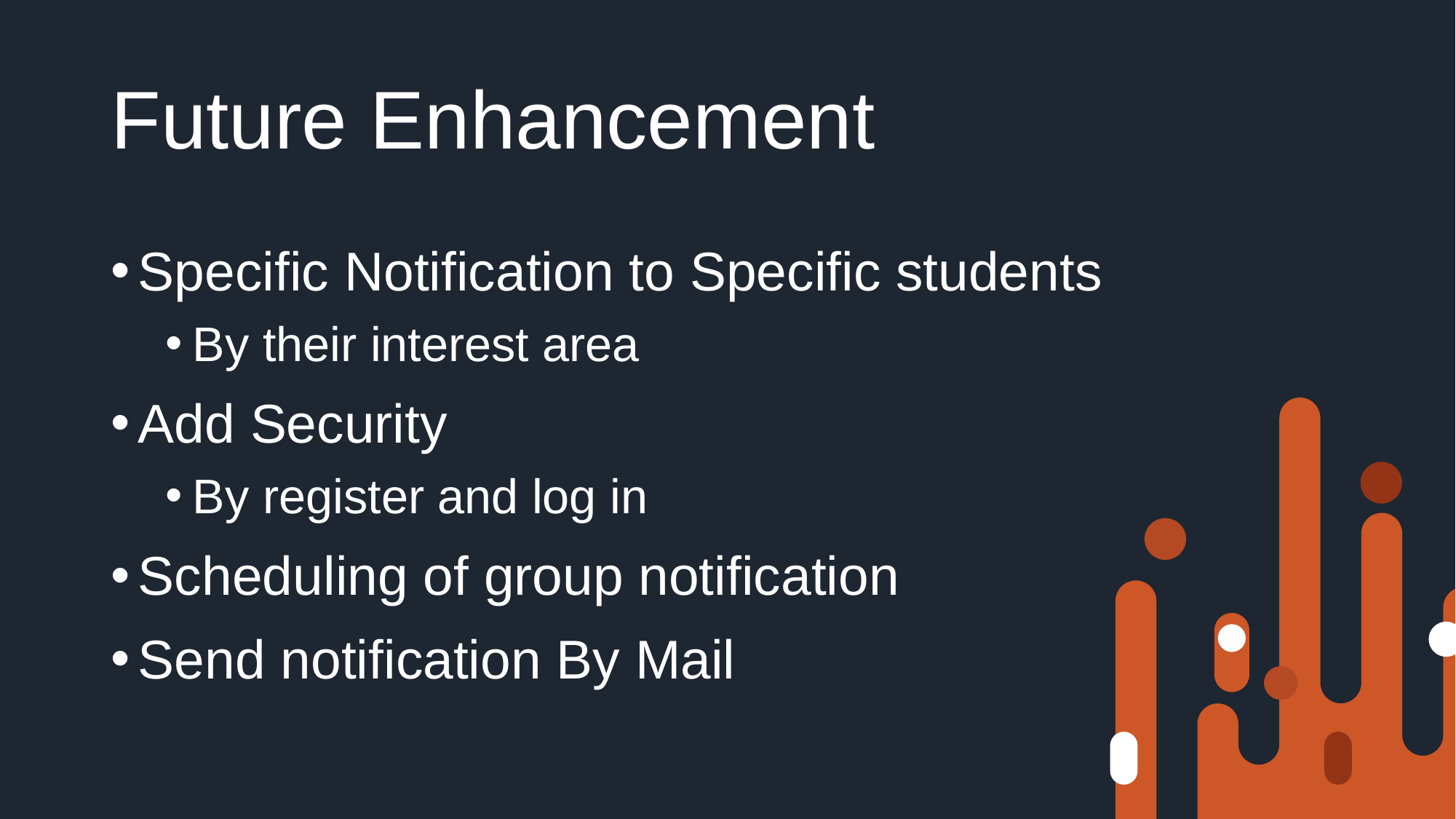

# Future Enhancement
Specific Notification to Specific students
By their interest area
Add Security
By register and log in
Scheduling of group notification
Send notification By Mail